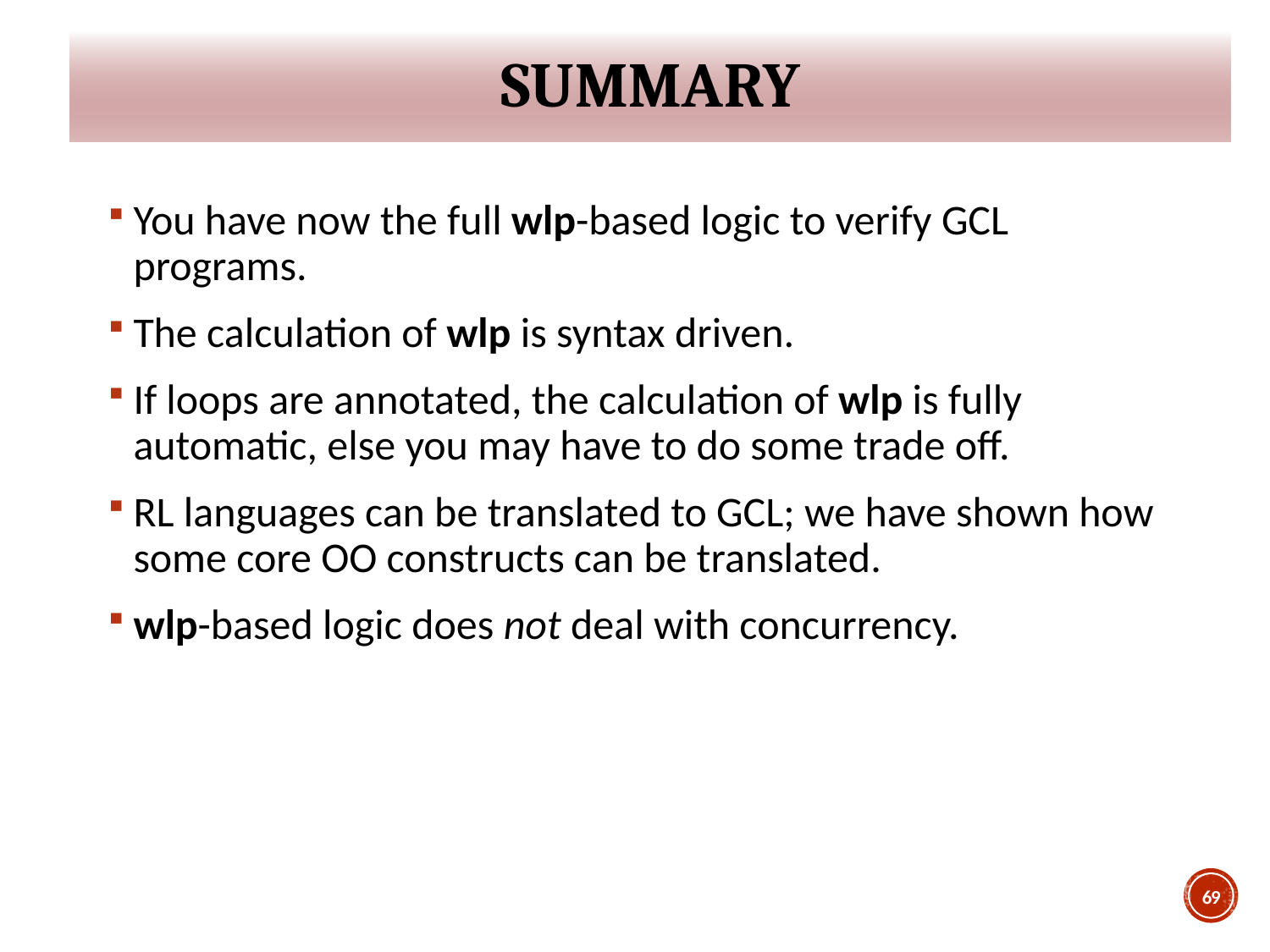

# Summary
You have now the full wlp-based logic to verify GCL programs.
The calculation of wlp is syntax driven.
If loops are annotated, the calculation of wlp is fully automatic, else you may have to do some trade off.
RL languages can be translated to GCL; we have shown how some core OO constructs can be translated.
wlp-based logic does not deal with concurrency.
69